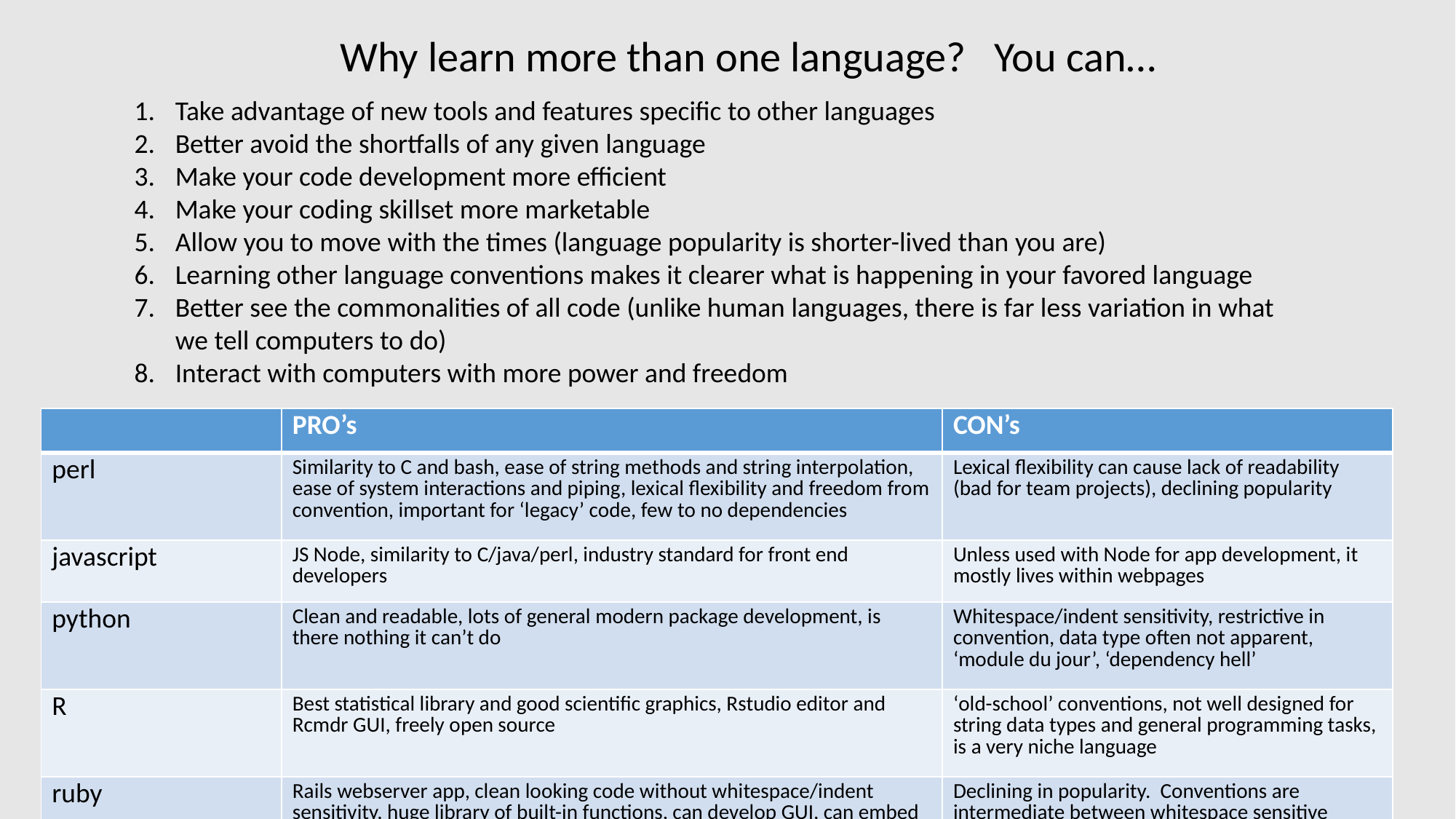

Why learn more than one language?   You can…
Take advantage of new tools and features specific to other languages
Better avoid the shortfalls of any given language
Make your code development more efficient
Make your coding skillset more marketable
Allow you to move with the times (language popularity is shorter-lived than you are)
Learning other language conventions makes it clearer what is happening in your favored language
Better see the commonalities of all code (unlike human languages, there is far less variation in what we tell computers to do)
Interact with computers with more power and freedom

|  | PRO’s | CON’s |
| --- | --- | --- |
| perl | Similarity to C and bash, ease of string methods and string interpolation, ease of system interactions and piping, lexical flexibility and freedom from convention, important for ‘legacy’ code, few to no dependencies | Lexical flexibility can cause lack of readability (bad for team projects), declining popularity |
| javascript | JS Node, similarity to C/java/perl, industry standard for front end developers | Unless used with Node for app development, it mostly lives within webpages |
| python | Clean and readable, lots of general modern package development, is there nothing it can’t do | Whitespace/indent sensitivity, restrictive in convention, data type often not apparent, ‘module du jour’, ‘dependency hell’ |
| R | Best statistical library and good scientific graphics, Rstudio editor and Rcmdr GUI, freely open source | ‘old-school’ conventions, not well designed for string data types and general programming tasks, is a very niche language |
| ruby | Rails webserver app, clean looking code without whitespace/indent sensitivity, huge library of built-in functions, can develop GUI, can embed in HTML like JS, can also be a simple scripting language like perl | Declining in popularity. Conventions are intermediate between whitespace sensitive (python) and curly bracket style languages (perl, Java, C, JS) |